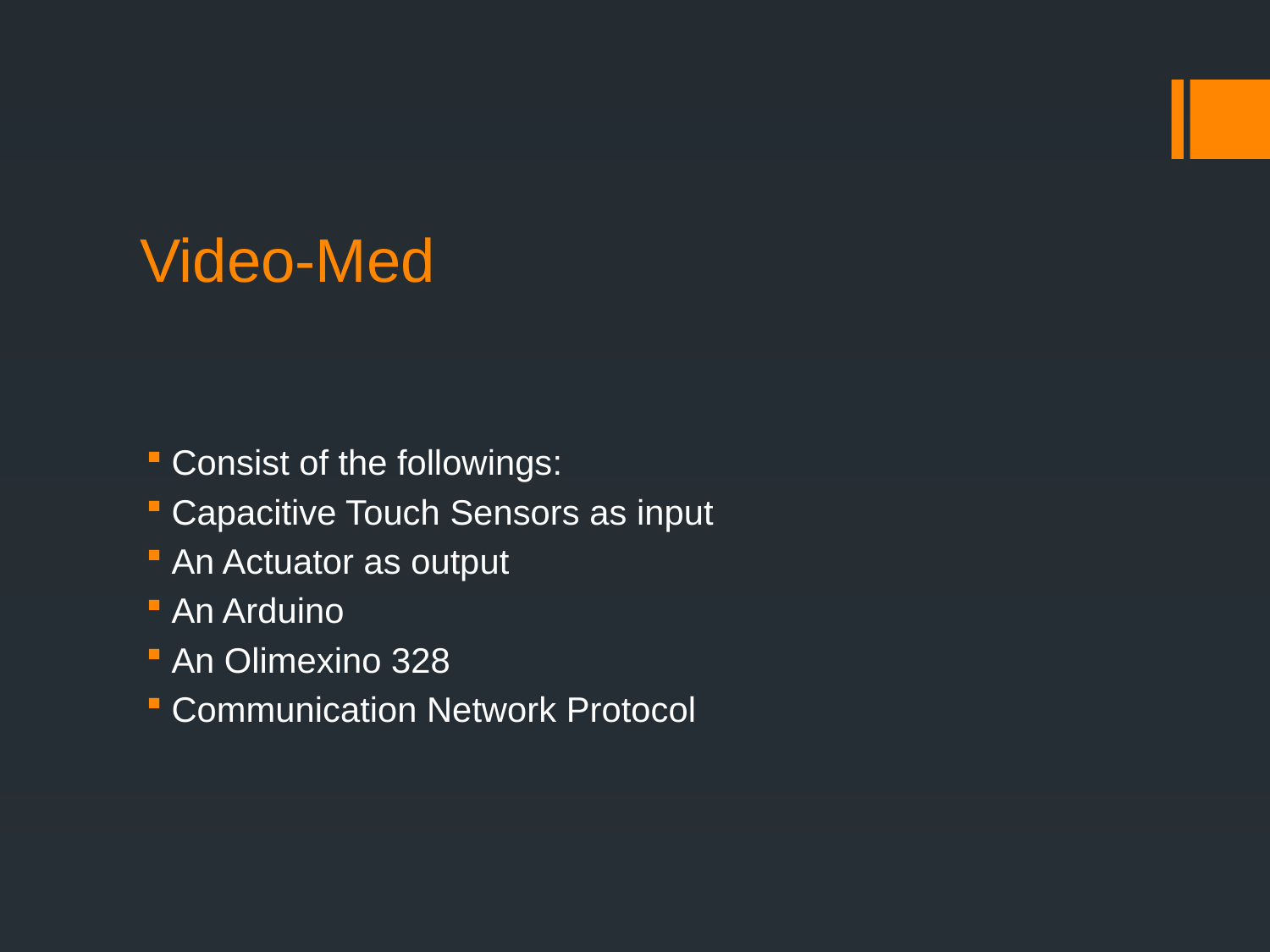

# Video-Med

Consist of the followings:
Capacitive Touch Sensors as input
An Actuator as output
An Arduino
An Olimexino 328
Communication Network Protocol